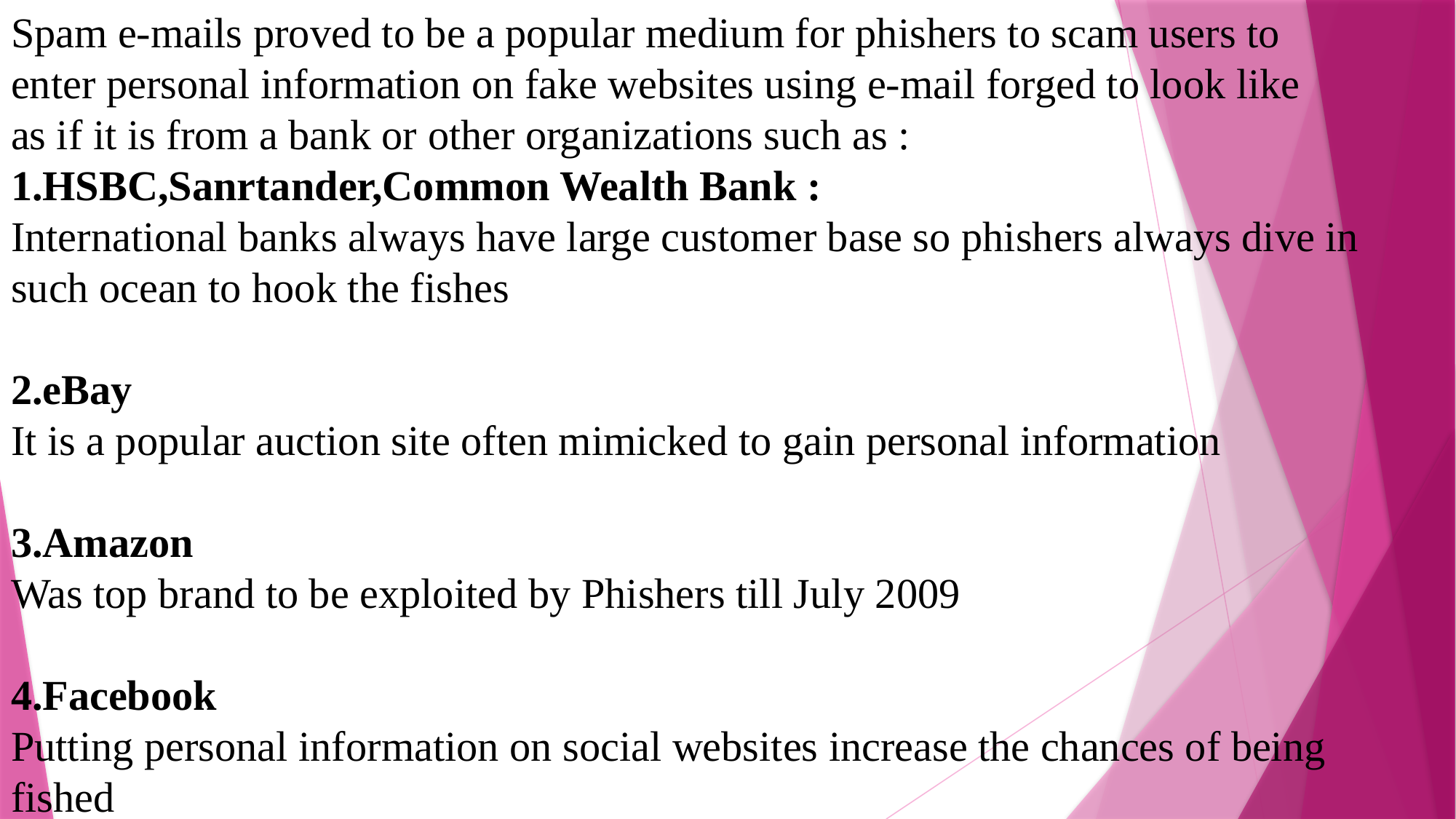

Spam e-mails proved to be a popular medium for phishers to scam users to
enter personal information on fake websites using e-mail forged to look like
as if it is from a bank or other organizations such as :
1.HSBC,Sanrtander,Common Wealth Bank :
International banks always have large customer base so phishers always dive in
such ocean to hook the fishes

2.eBay
It is a popular auction site often mimicked to gain personal information

3.Amazon
Was top brand to be exploited by Phishers till July 2009

4.Facebook
Putting personal information on social websites increase the chances of being
fished